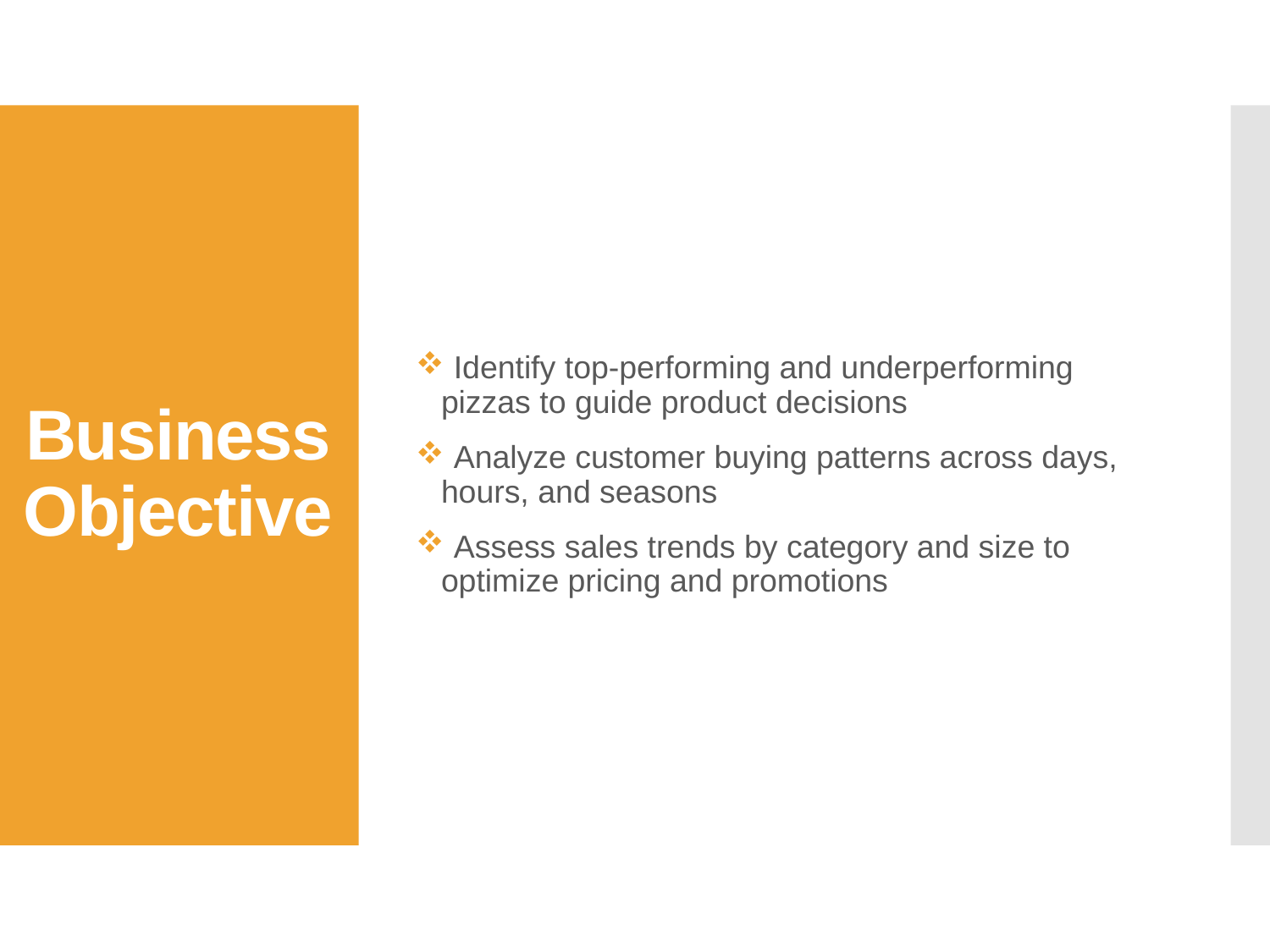

Identify top-performing and underperforming pizzas to guide product decisions
 Analyze customer buying patterns across days, hours, and seasons
 Assess sales trends by category and size to optimize pricing and promotions
# Business Objective